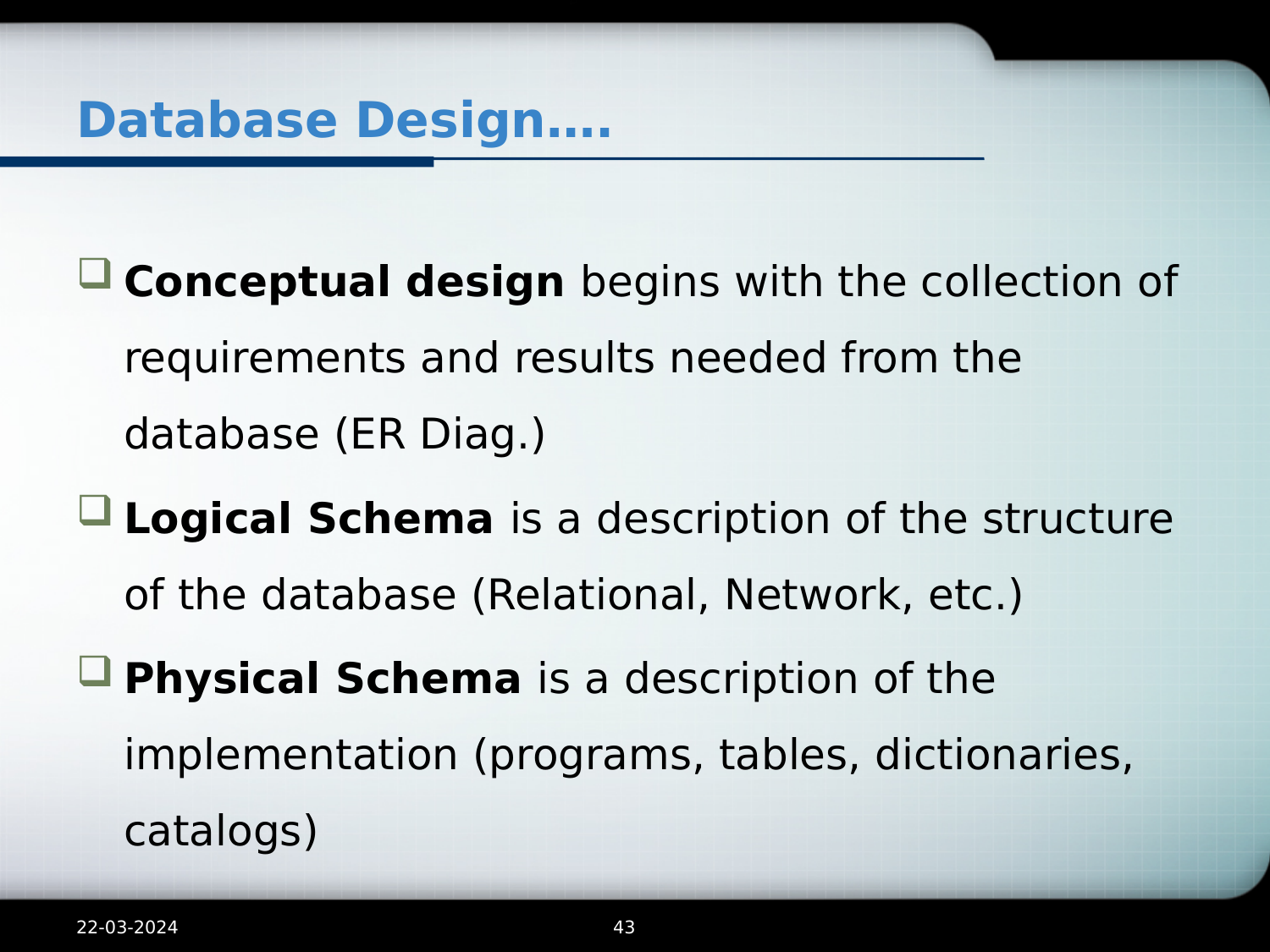

# Database Design….
Conceptual design begins with the collection of requirements and results needed from the database (ER Diag.)
Logical Schema is a description of the structure of the database (Relational, Network, etc.)
Physical Schema is a description of the implementation (programs, tables, dictionaries, catalogs)
22-03-2024
43